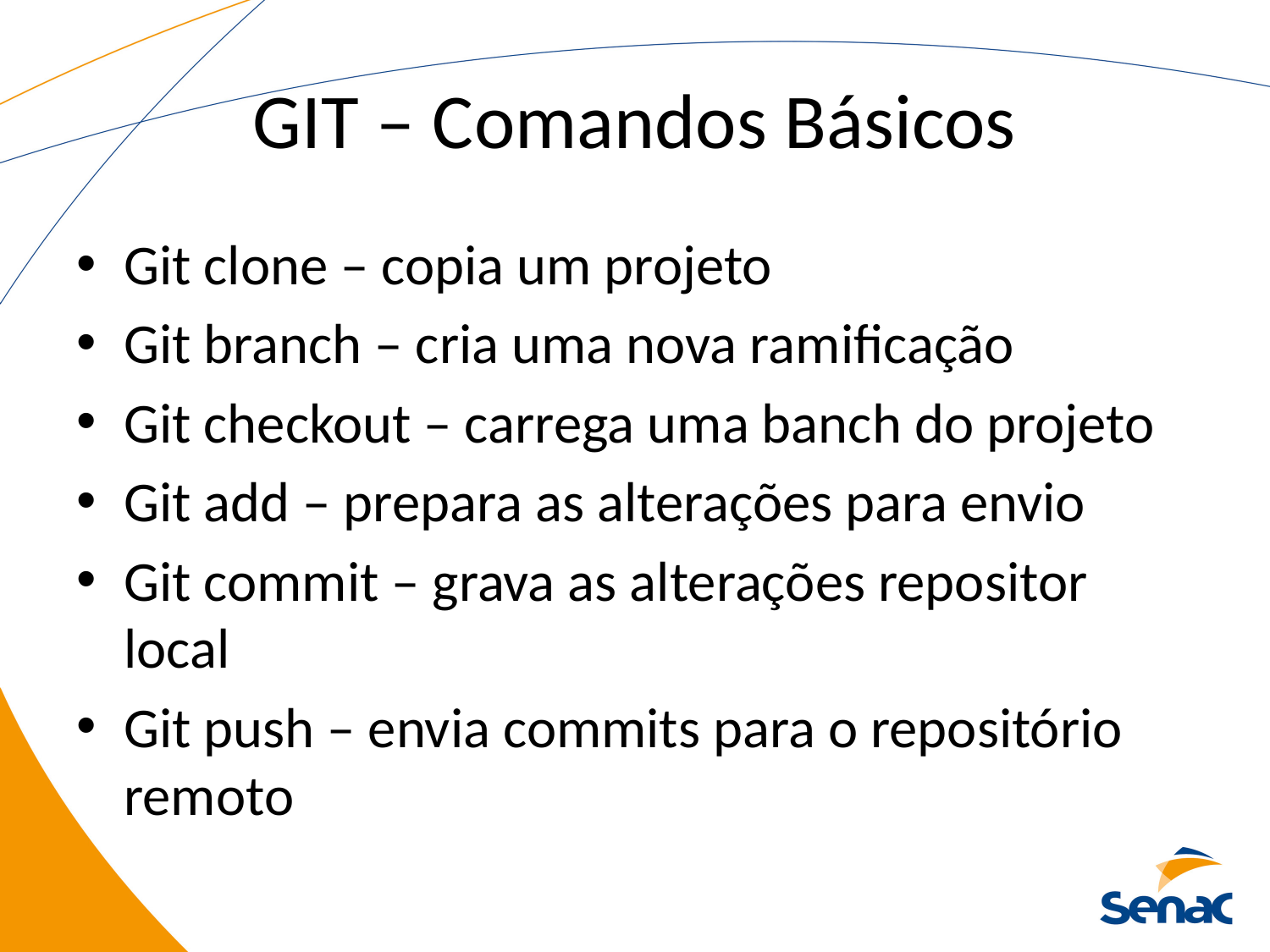

# GIT – Comandos Básicos
Git clone – copia um projeto
Git branch – cria uma nova ramificação
Git checkout – carrega uma banch do projeto
Git add – prepara as alterações para envio
Git commit – grava as alterações repositor local
Git push – envia commits para o repositório remoto